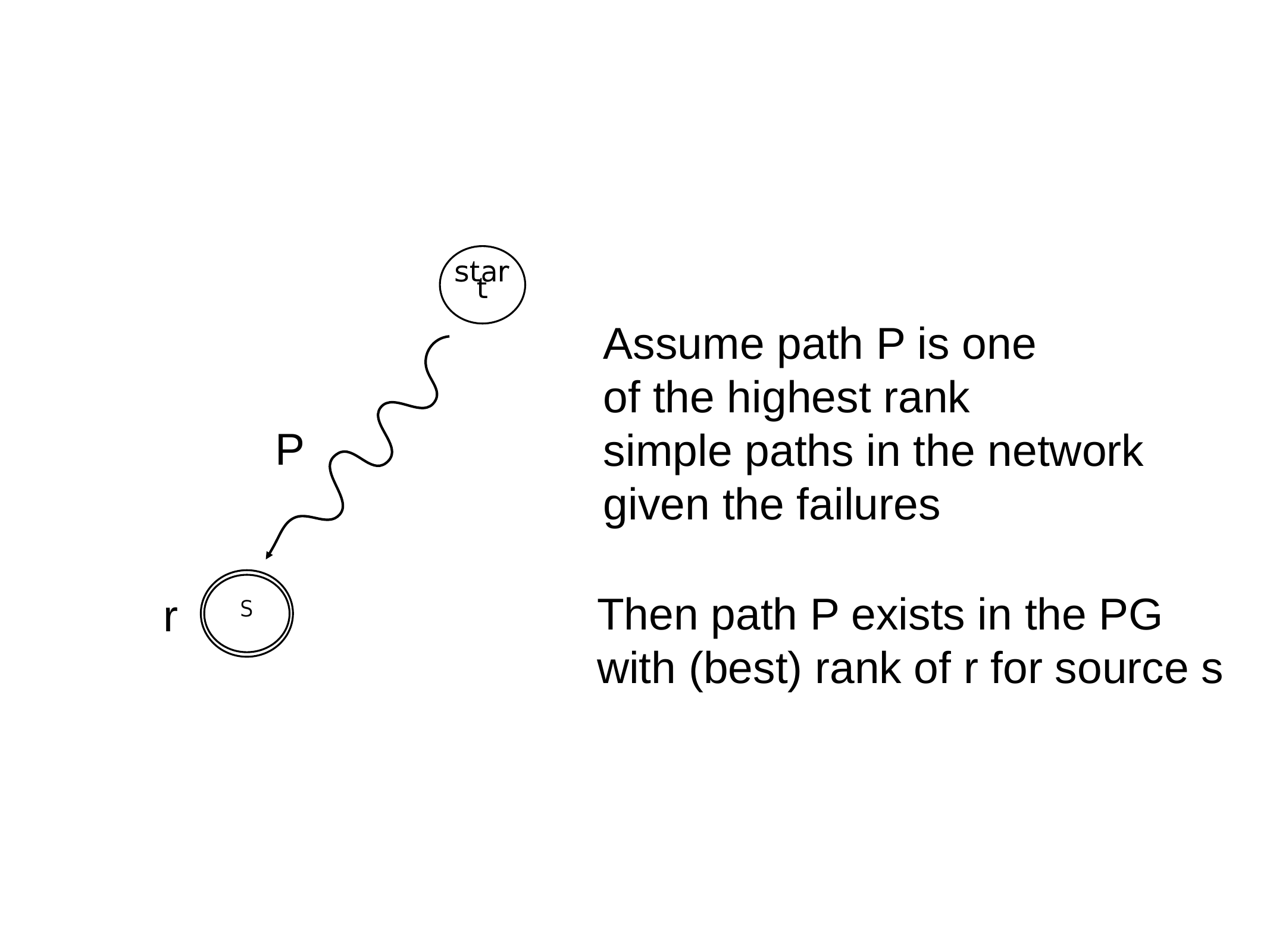

start
Assume path P is one
of the highest rank
simple paths in the network
given the failures

P

S
Then path P exists in the PG
with (best) rank of r for source s
r